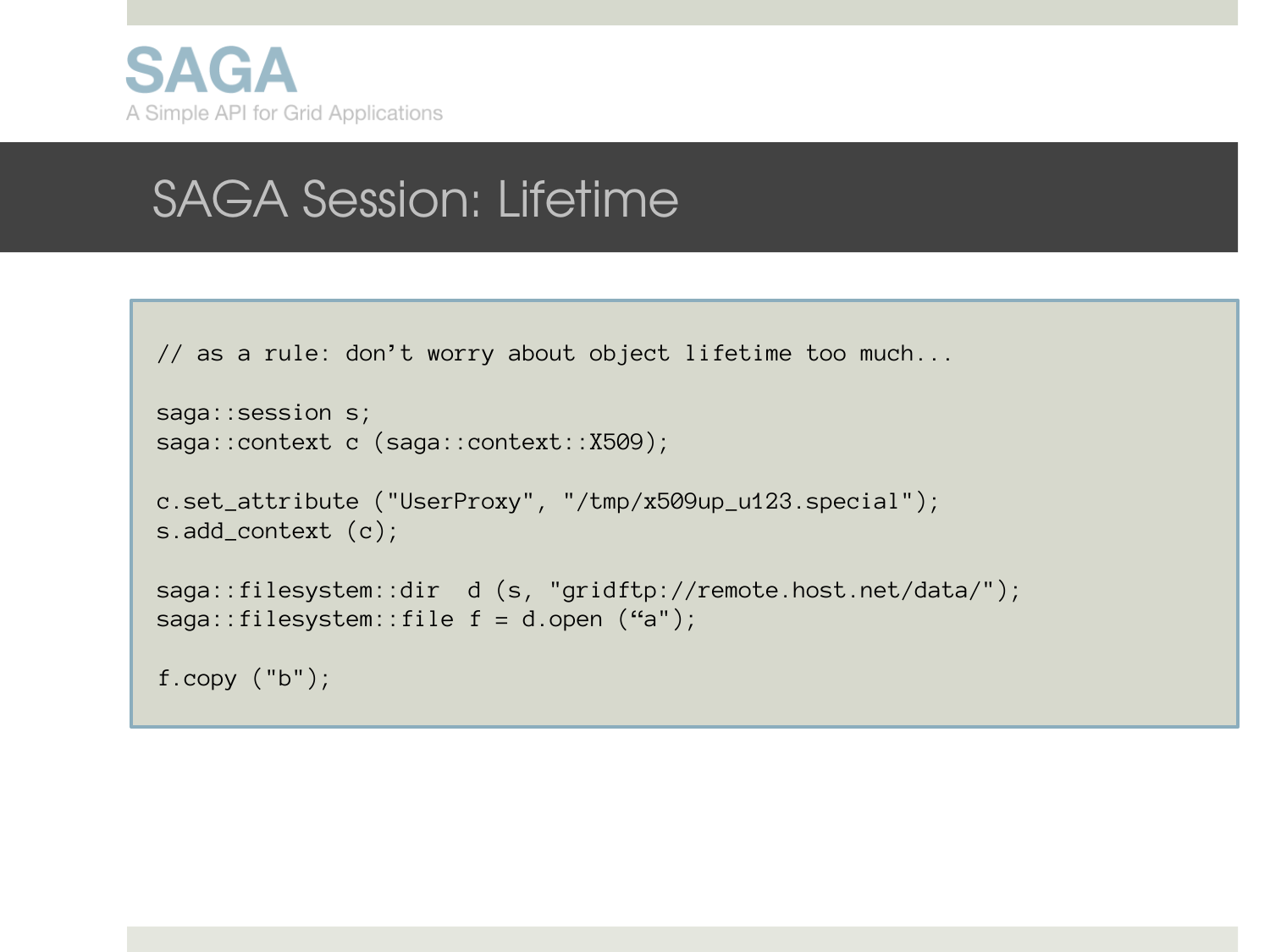

# SAGA Session: Lifetime

 // as a rule: don’t worry about object lifetime too much...

 saga::session s;
 saga::context c (saga::context::X509);

 c.set_attribute ("UserProxy", "/tmp/x509up_u123.special");
 s.add_context (c);

 saga::filesystem::dir  d (s, "gridftp://remote.host.net/data/");
 saga::filesystem::file f = d.open (“a");

 f.copy ("b");